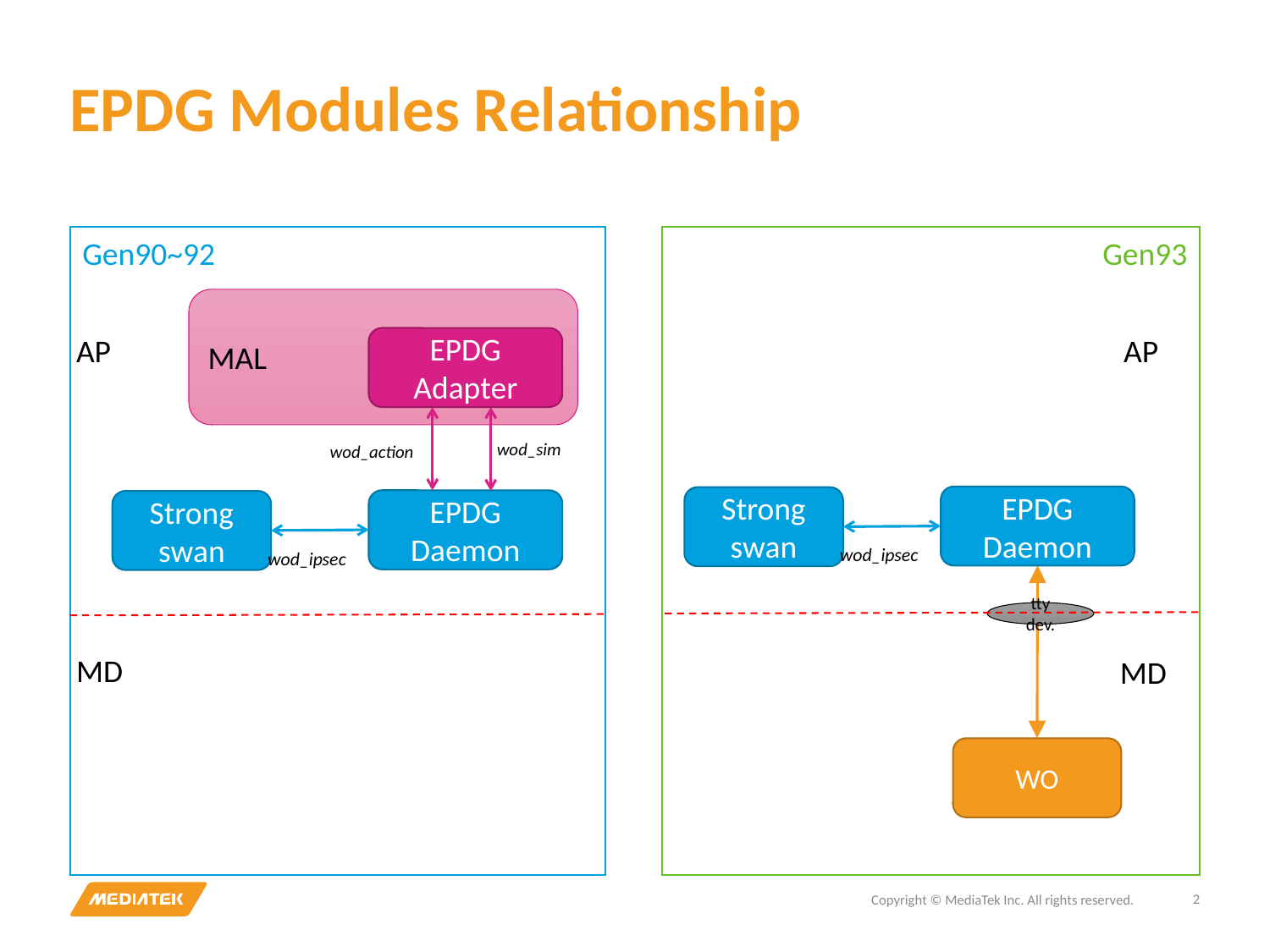

# EPDG Modules Relationship
Gen90~92
Gen93
MAL
EPDG Adapter
AP
AP
wod_sim
wod_action
EPDG Daemon
Strong
swan
EPDG Daemon
Strong
swan
wod_ipsec
wod_ipsec
tty dev.
MD
MD
WO
2
Copyright © MediaTek Inc. All rights reserved.